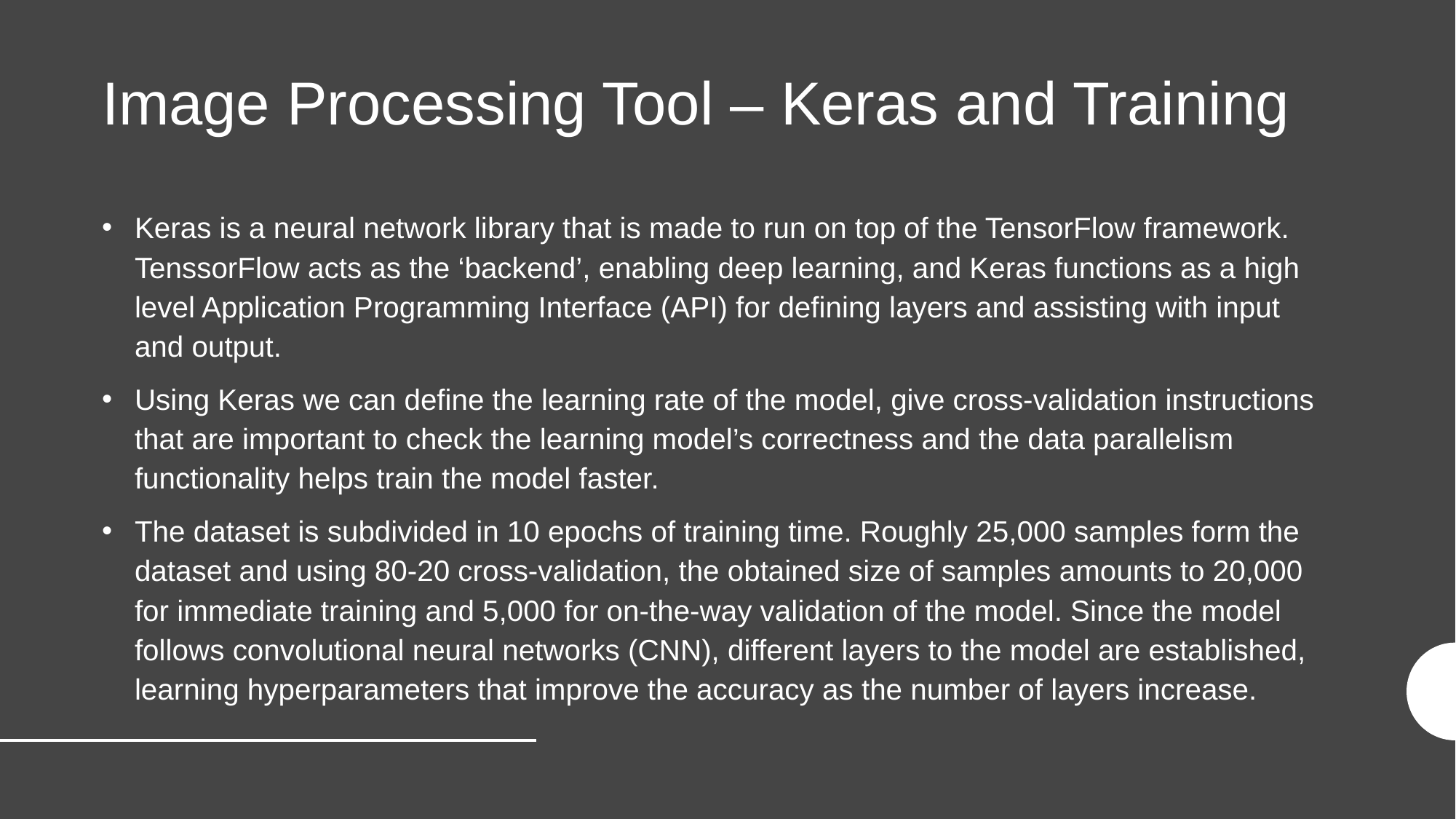

# Image Processing Tool – Keras and Training
Keras is a neural network library that is made to run on top of the TensorFlow framework. TenssorFlow acts as the ‘backend’, enabling deep learning, and Keras functions as a high level Application Programming Interface (API) for defining layers and assisting with input and output.
Using Keras we can define the learning rate of the model, give cross-validation instructions that are important to check the learning model’s correctness and the data parallelism functionality helps train the model faster.
The dataset is subdivided in 10 epochs of training time. Roughly 25,000 samples form the dataset and using 80-20 cross-validation, the obtained size of samples amounts to 20,000 for immediate training and 5,000 for on-the-way validation of the model. Since the model follows convolutional neural networks (CNN), different layers to the model are established, learning hyperparameters that improve the accuracy as the number of layers increase.